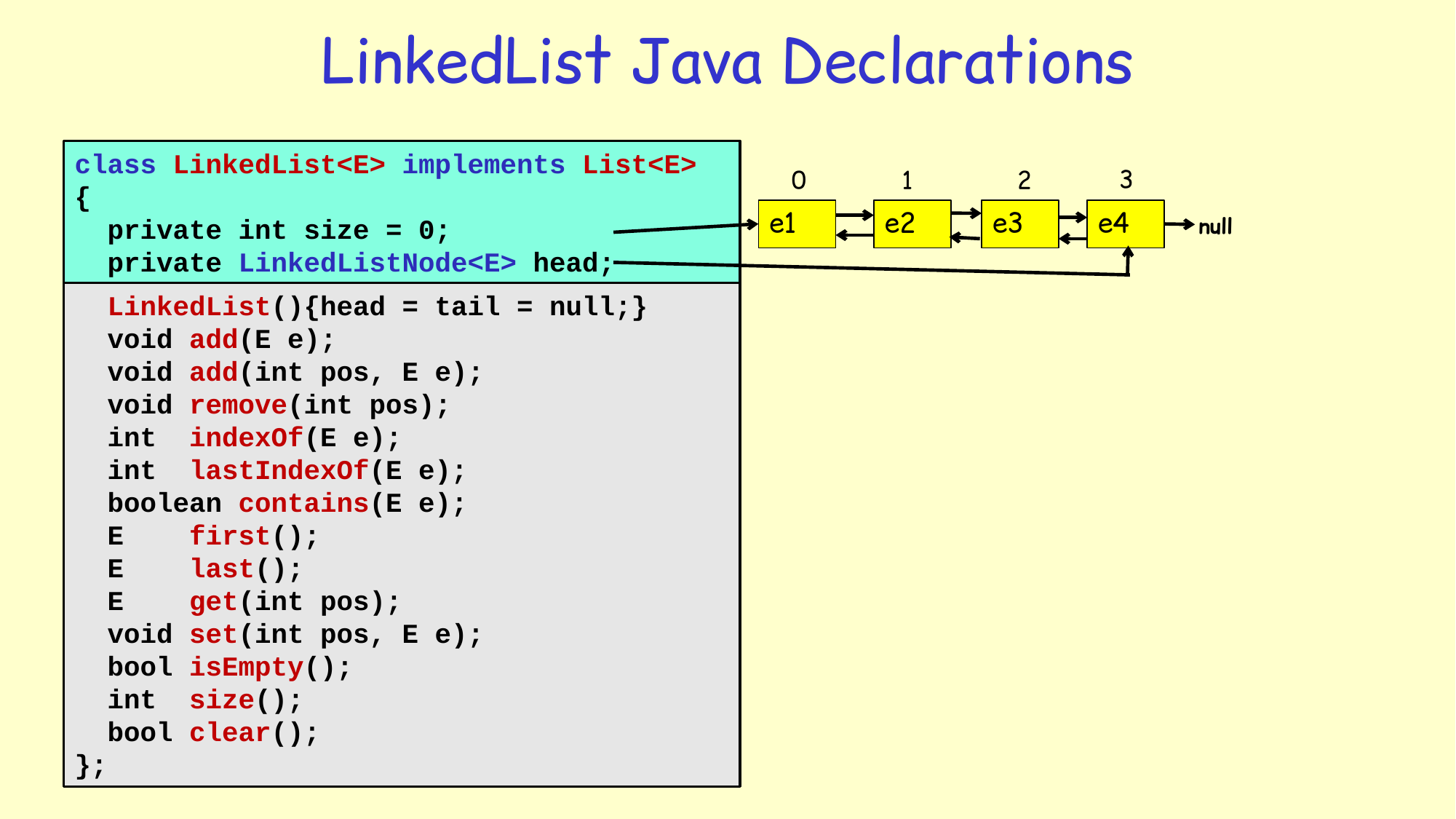

# LinkedList Java Declarations
class LinkedList<E> implements List<E> {
  private int size = 0;
  private LinkedListNode<E> head;
  private LinkedListNode<E> tail;
3
0
1
2
e1
e2
e3
e4
null
  LinkedList(){head = tail = null;}
  void add(E e);
  void add(int pos, E e);
  void remove(int pos);
  int  indexOf(E e);
  int  lastIndexOf(E e);
  boolean contains(E e);
  E    first();
  E    last();
  E    get(int pos);
  void set(int pos, E e);
  bool isEmpty();
  int  size();
  bool clear();
};